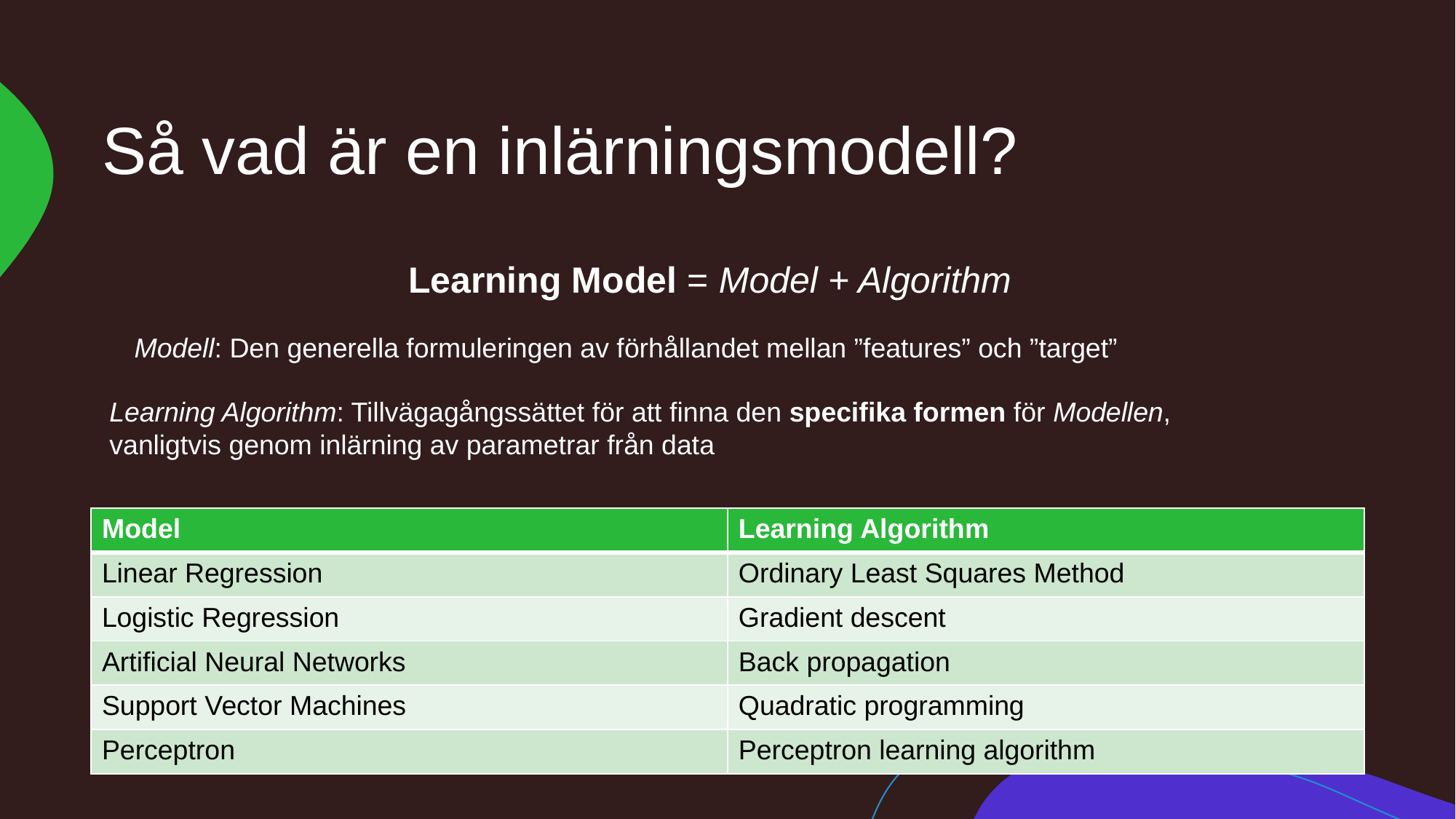

# Så vad är en inlärningsmodell?
Learning Model = Model + Algorithm
Modell: Den generella formuleringen av förhållandet mellan ”features” och ”target”
Learning Algorithm: Tillvägagångssättet för att finna den specifika formen för Modellen, vanligtvis genom inlärning av parametrar från data
| Model | Learning Algorithm |
| --- | --- |
| Linear Regression | Ordinary Least Squares Method |
| Logistic Regression | Gradient descent |
| Artificial Neural Networks | Back propagation |
| Support Vector Machines | Quadratic programming |
| Perceptron | Perceptron learning algorithm |